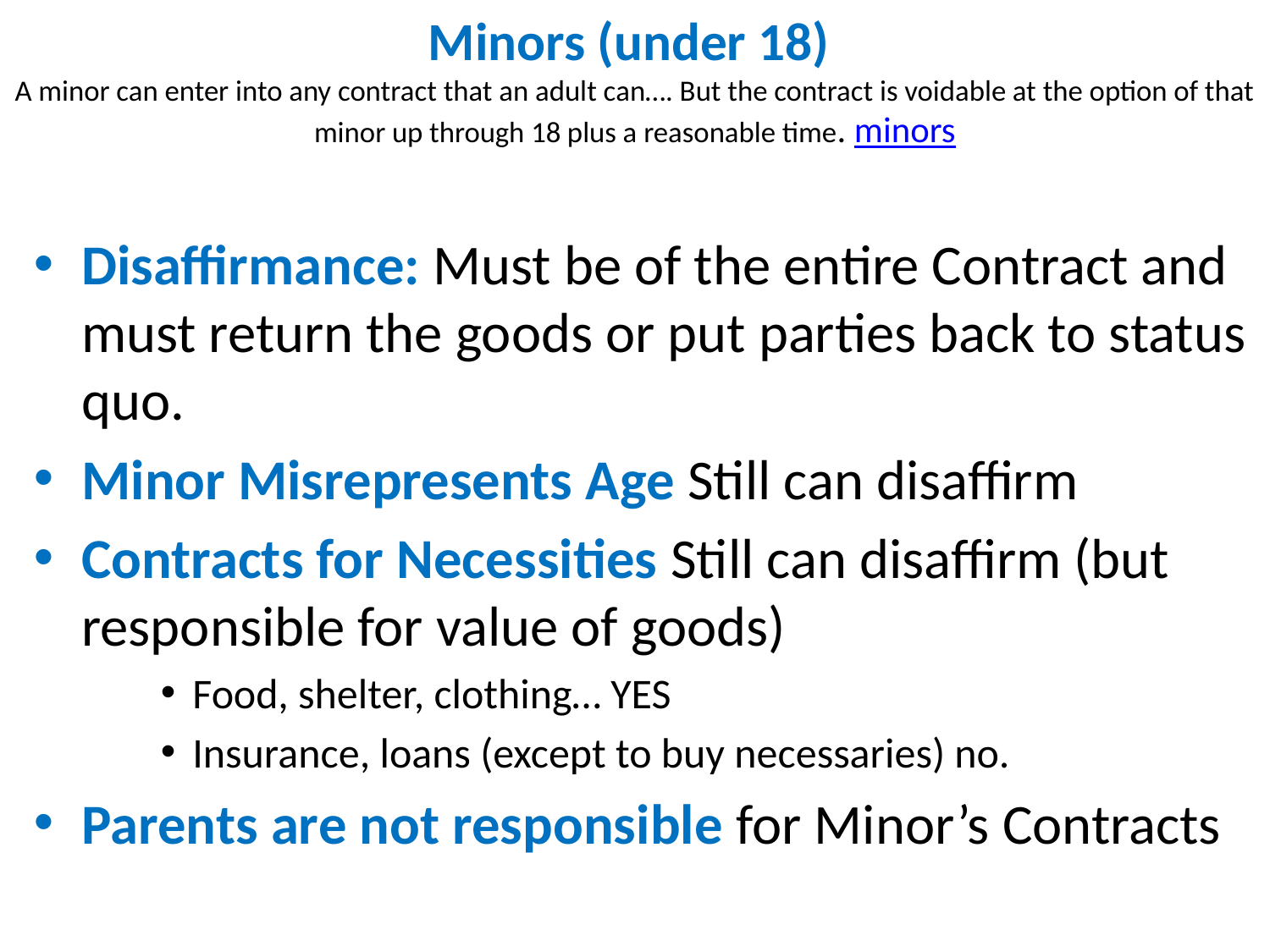

# Minors (under 18) A minor can enter into any contract that an adult can…. But the contract is voidable at the option of that minor up through 18 plus a reasonable time. minors
Disaffirmance: Must be of the entire Contract and must return the goods or put parties back to status quo.
Minor Misrepresents Age Still can disaffirm
Contracts for Necessities Still can disaffirm (but responsible for value of goods)
Food, shelter, clothing… YES
Insurance, loans (except to buy necessaries) no.
Parents are not responsible for Minor’s Contracts